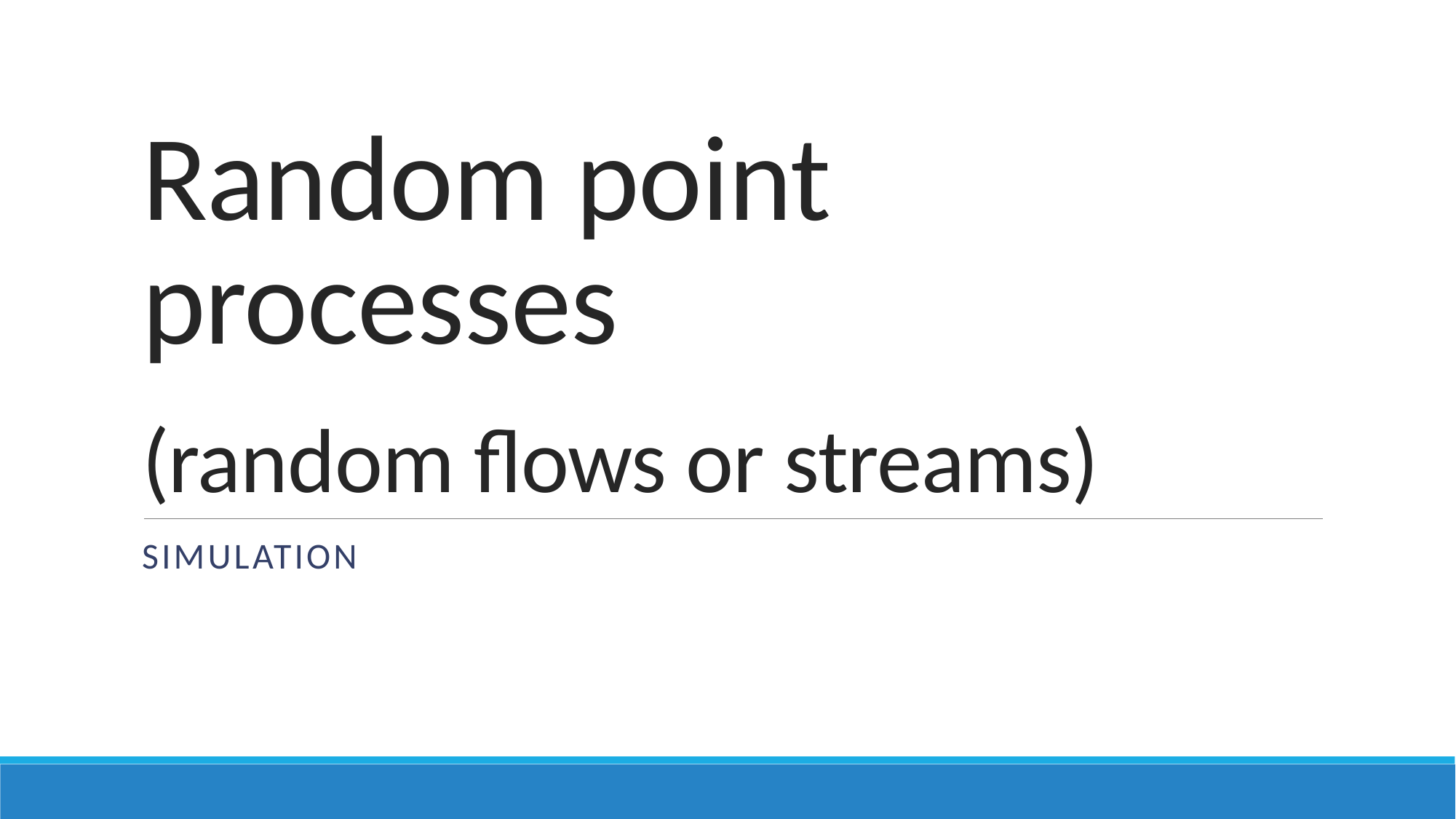

# Random point processes (random flows or streams)
simulation